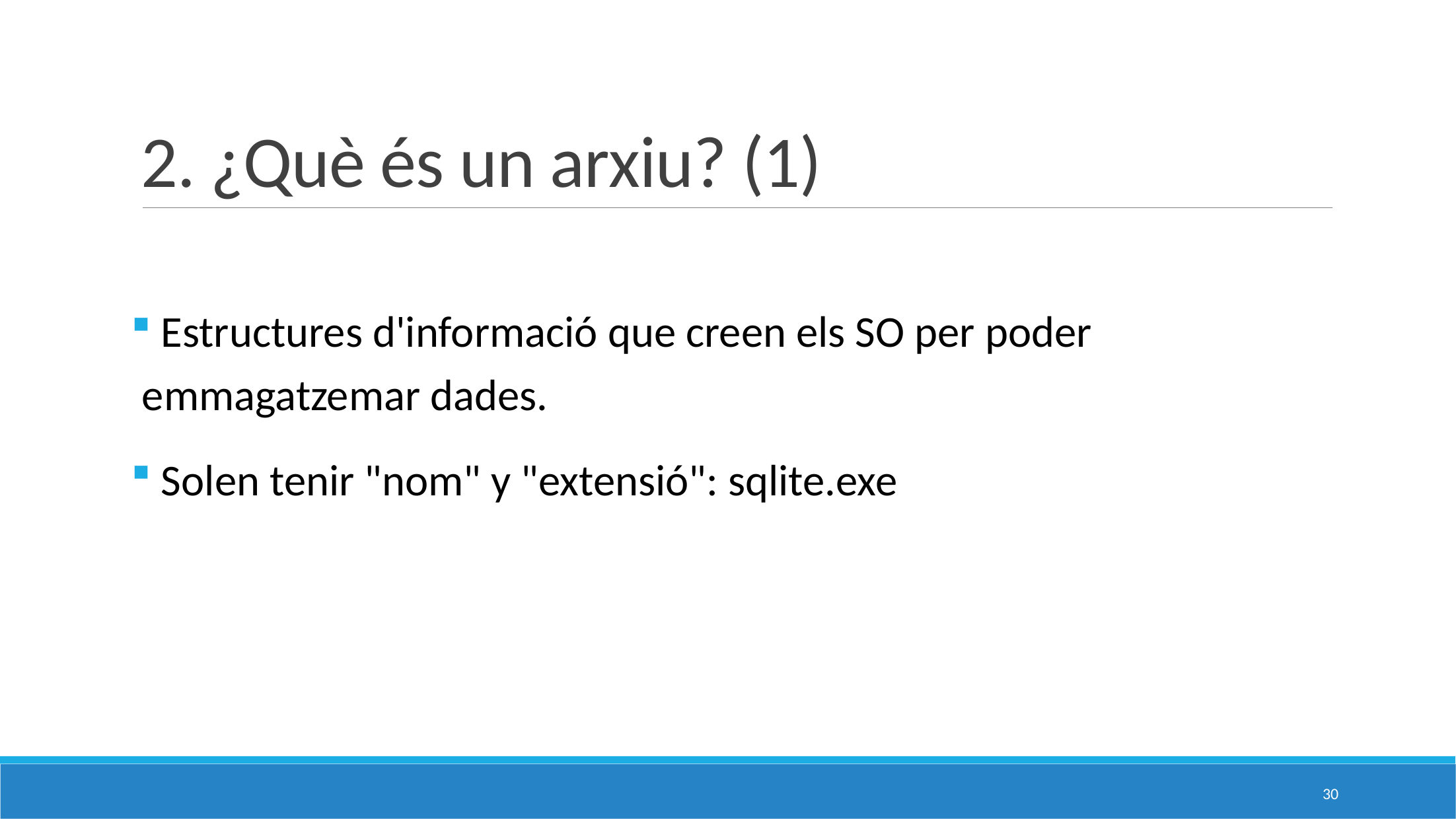

# 2. ¿Què és un arxiu? (1)

 Estructures d'informació que creen els SO per poder emmagatzemar dades.
 Solen tenir "nom" y "extensió": sqlite.exe
30